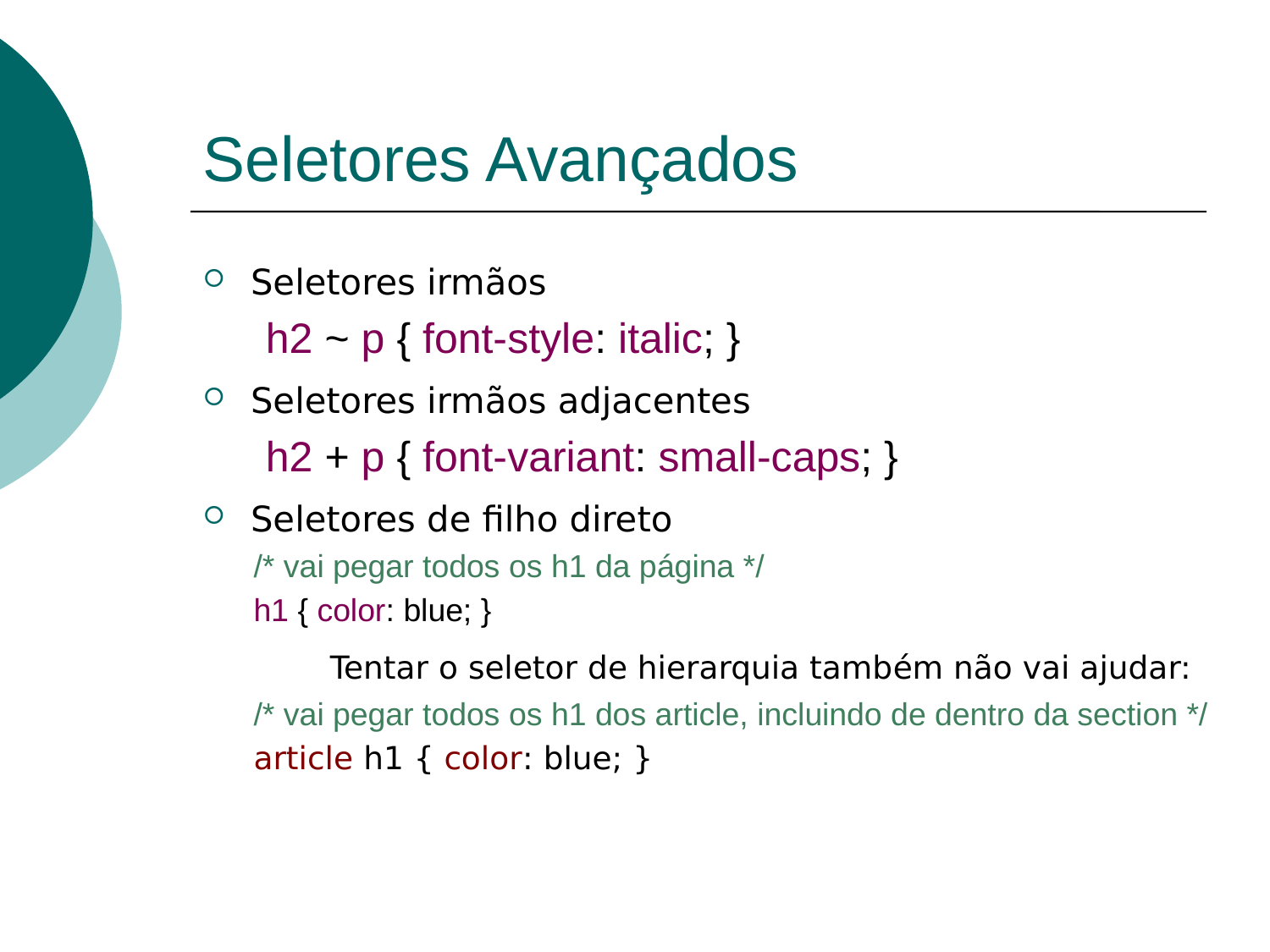

# Seletores Avançados
Seletores irmãos
h2 ~ p { font-style: italic; }

Seletores irmãos adjacentes
h2 + p { font-variant: small-caps; }

Seletores de filho direto
/* vai pegar todos os h1 da página */
h1 { color: blue; }
	Tentar o seletor de hierarquia também não vai ajudar:
/* vai pegar todos os h1 dos article, incluindo de dentro da section */
article h1 { color: blue; }